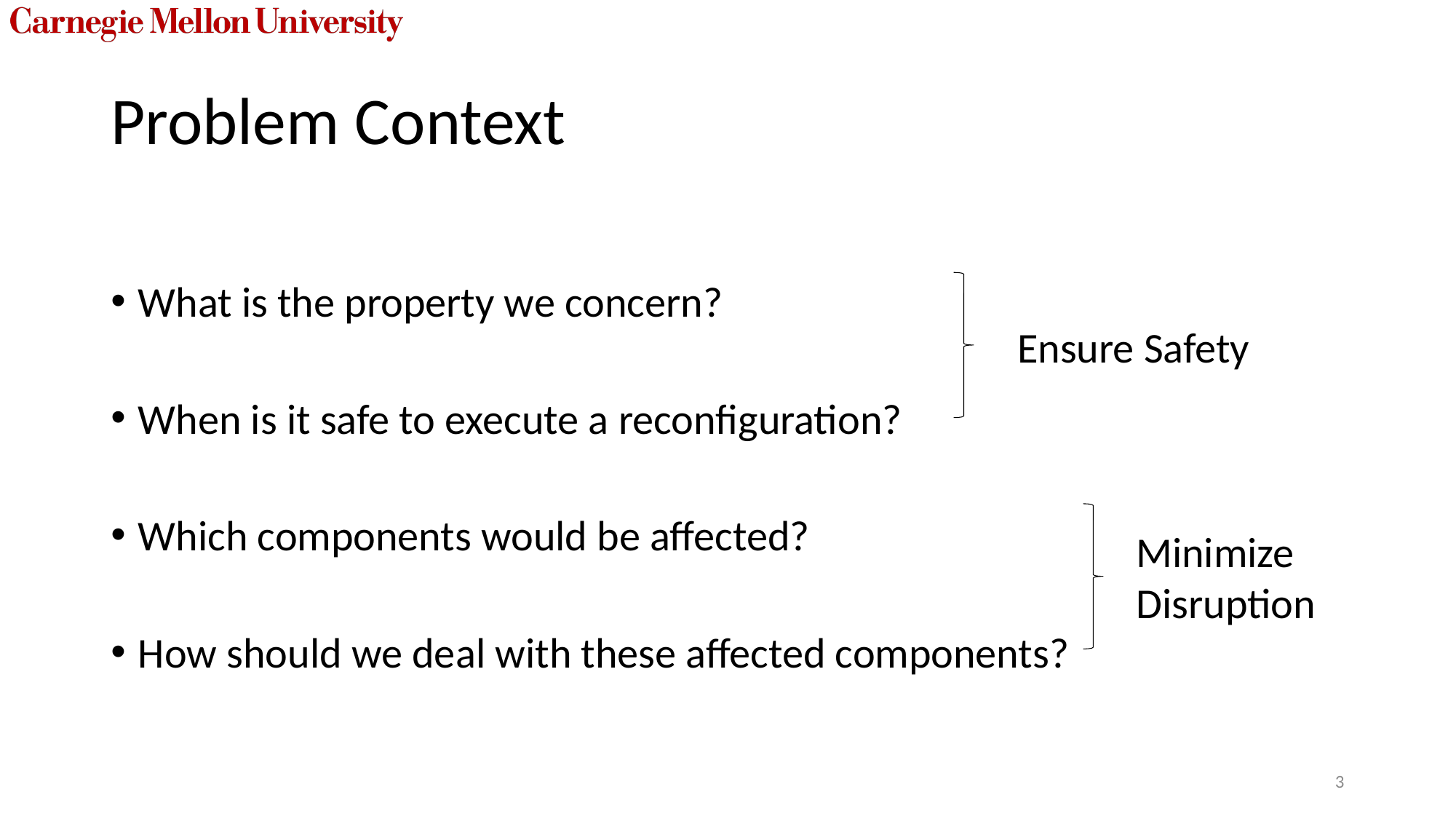

# Problem Context
What is the property we concern?
When is it safe to execute a reconfiguration?
Which components would be affected?
How should we deal with these affected components?

Ensure Safety

Minimize Disruption
3